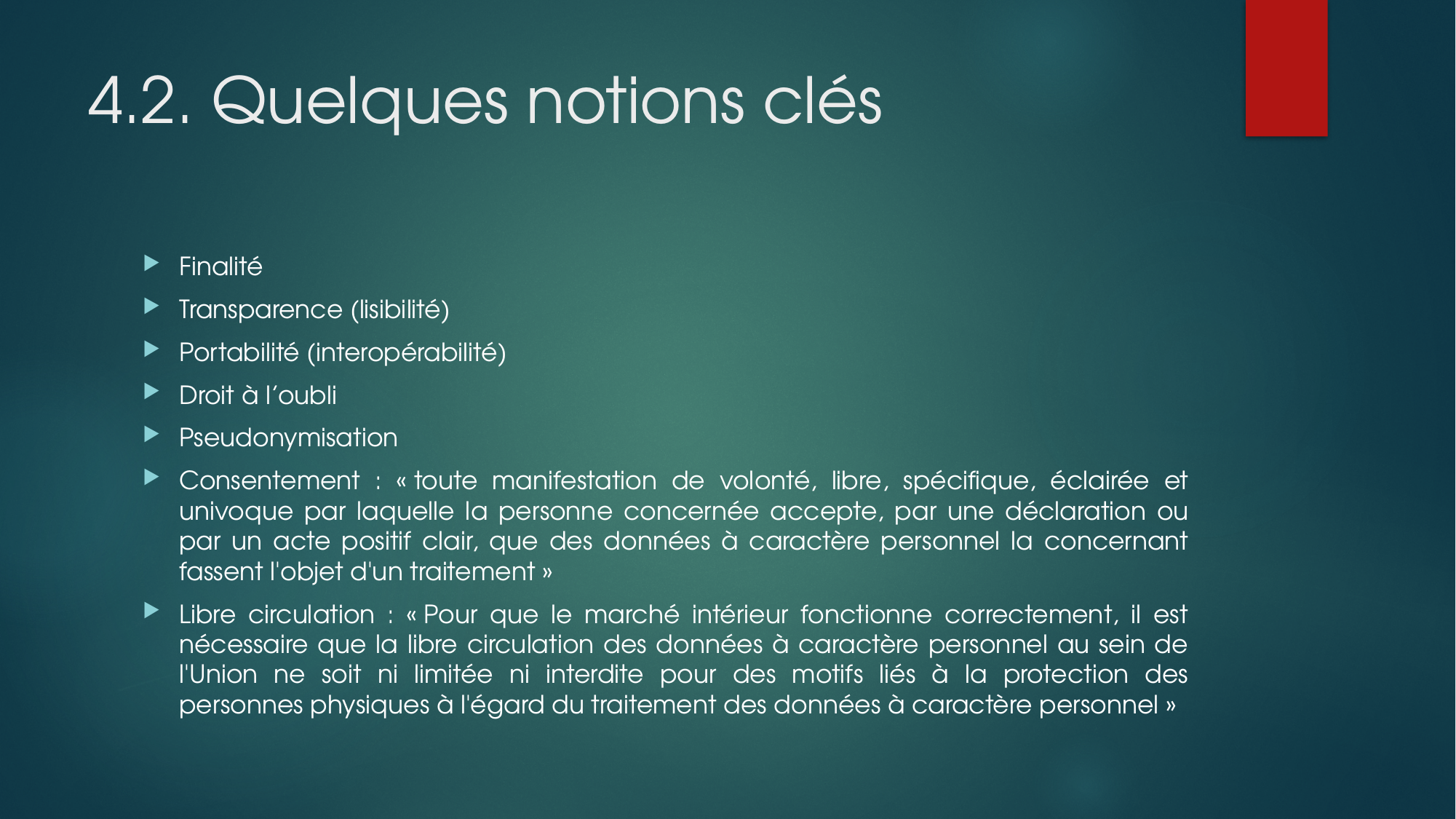

# 4.2. Quelques notions clés
Finalité
Transparence (lisibilité)
Portabilité (interopérabilité)
Droit à l’oubli
Pseudonymisation
Consentement : « toute manifestation de volonté, libre, spécifique, éclairée et univoque par laquelle la personne concernée accepte, par une déclaration ou par un acte positif clair, que des données à caractère personnel la concernant fassent l'objet d'un traitement »
Libre circulation : « Pour que le marché intérieur fonctionne correctement, il est nécessaire que la libre circulation des données à caractère personnel au sein de l'Union ne soit ni limitée ni interdite pour des motifs liés à la protection des personnes physiques à l'égard du traitement des données à caractère personnel »